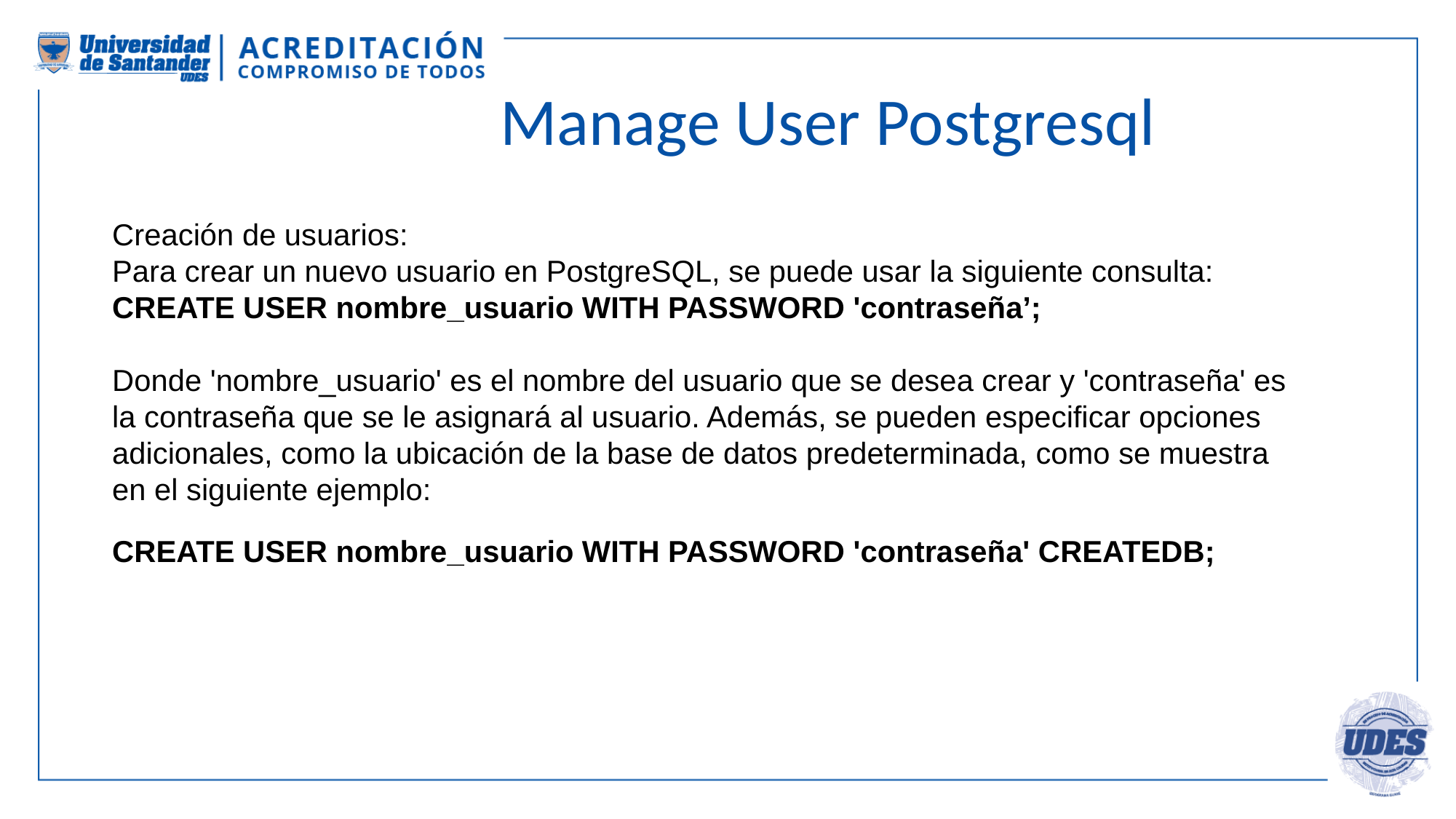

Manage User Postgresql
Creación de usuarios:
Para crear un nuevo usuario en PostgreSQL, se puede usar la siguiente consulta:
CREATE USER nombre_usuario WITH PASSWORD 'contraseña’;

Donde 'nombre_usuario' es el nombre del usuario que se desea crear y 'contraseña' es la contraseña que se le asignará al usuario. Además, se pueden especificar opciones adicionales, como la ubicación de la base de datos predeterminada, como se muestra en el siguiente ejemplo:

CREATE USER nombre_usuario WITH PASSWORD 'contraseña' CREATEDB;